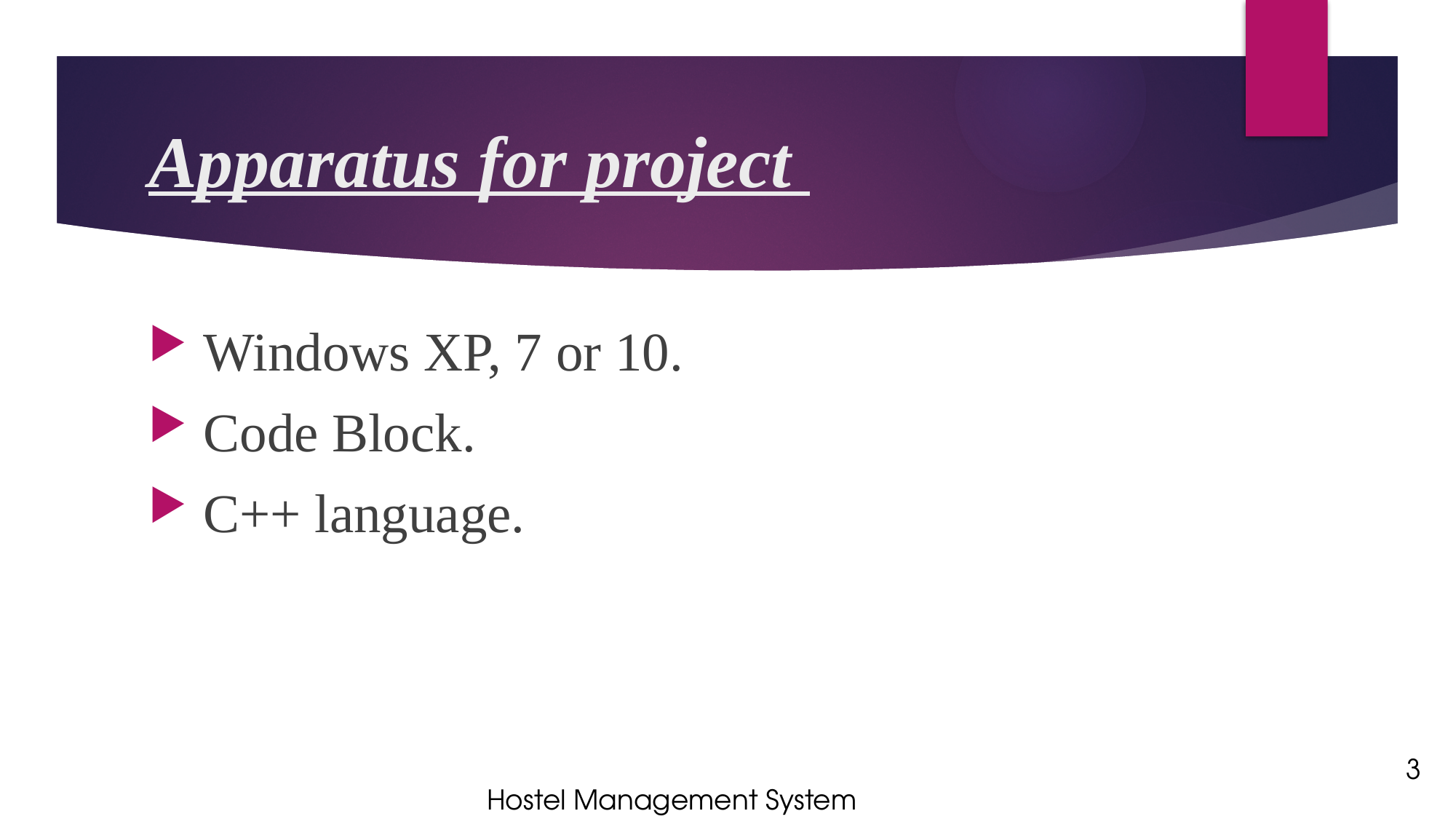

# Apparatus for project
 Windows XP, 7 or 10.
 Code Block.
 C++ language.

3
Hostel Management System